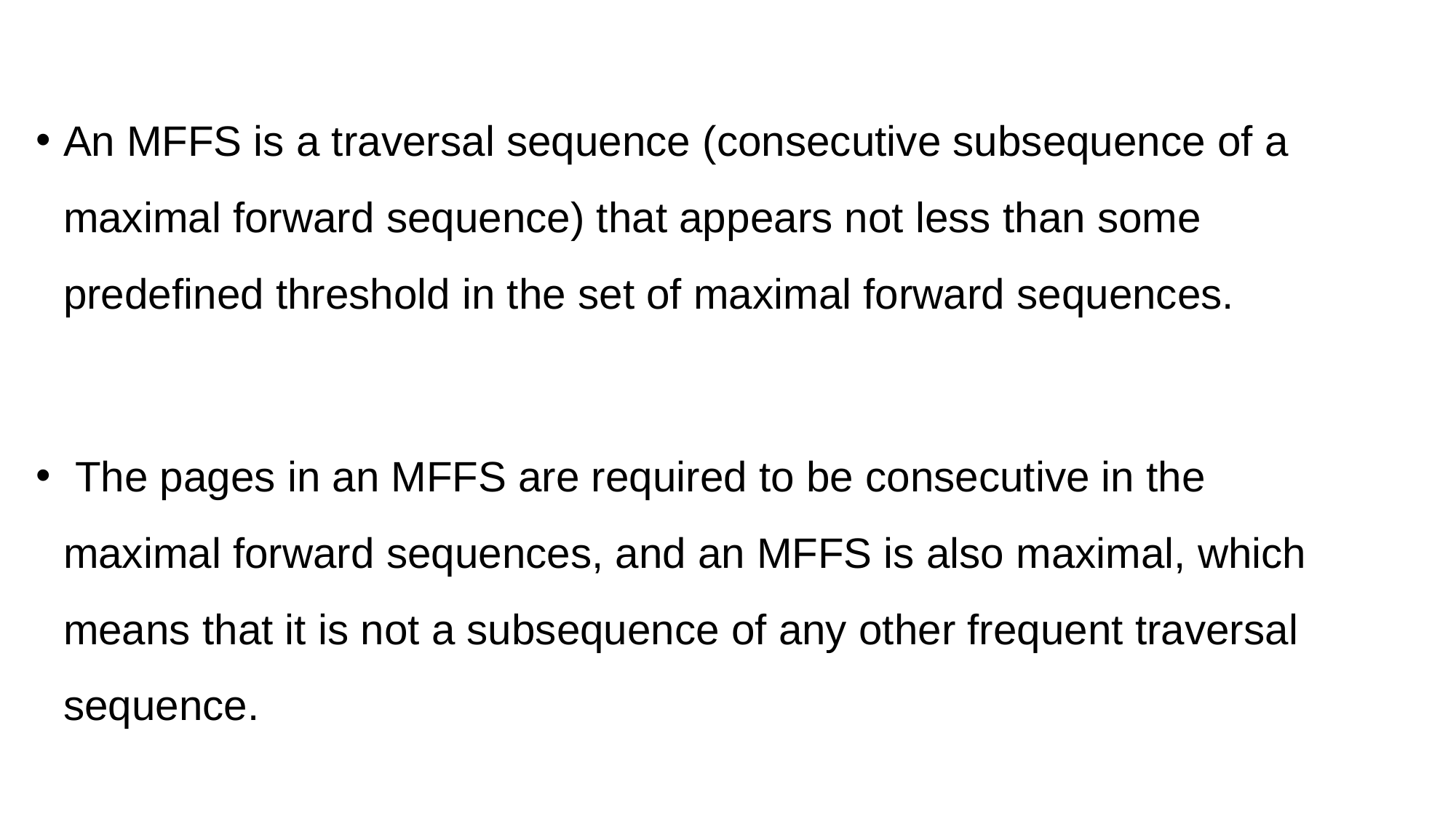

An MFFS is a traversal sequence (consecutive subsequence of a maximal forward sequence) that appears not less than some predefined threshold in the set of maximal forward sequences.

 The pages in an MFFS are required to be consecutive in the maximal forward sequences, and an MFFS is also maximal, which means that it is not a subsequence of any other frequent traversal sequence.